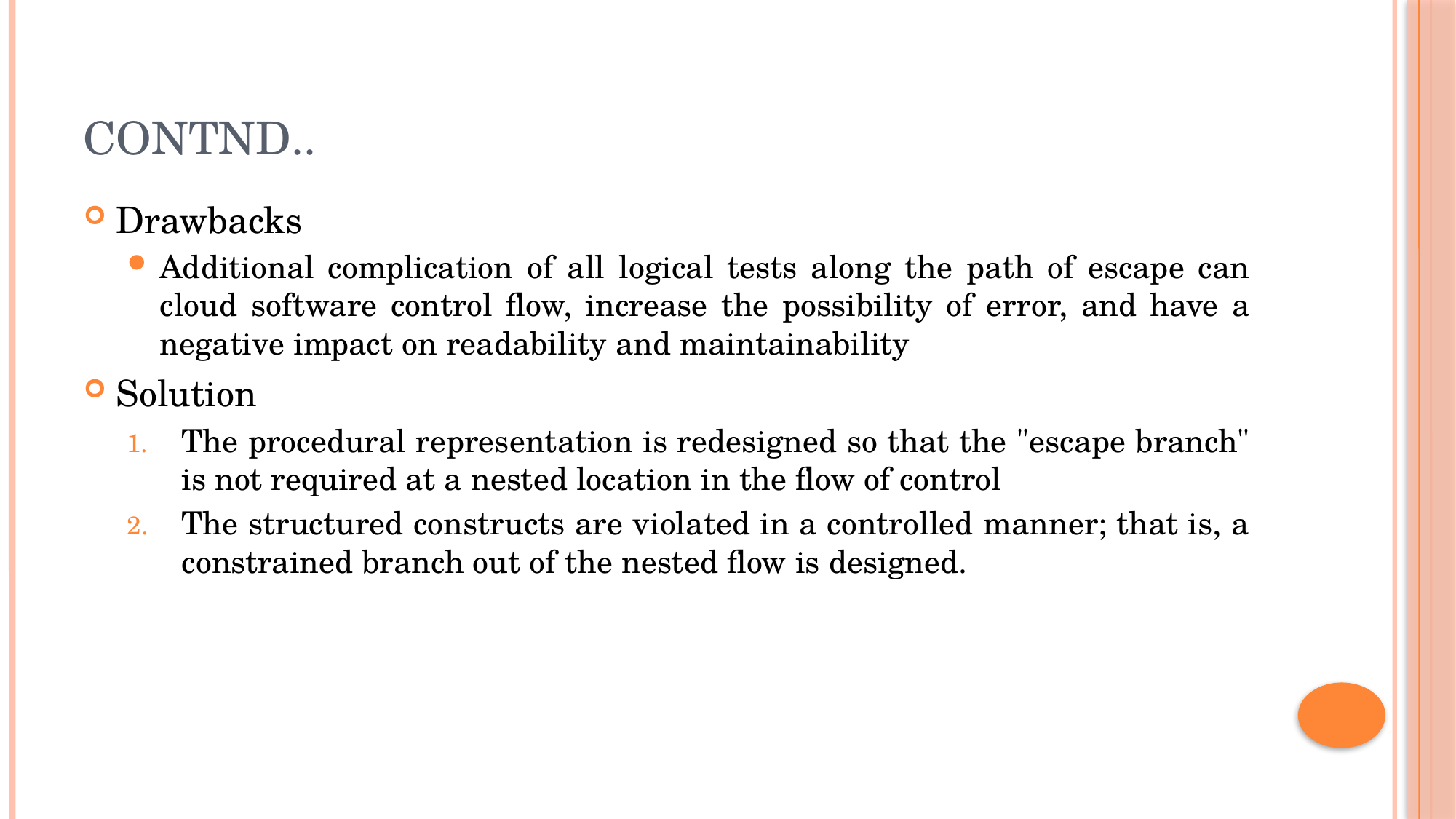

# Contnd..
Drawbacks
Additional complication of all logical tests along the path of escape can cloud software control flow, increase the possibility of error, and have a negative impact on readability and maintainability
Solution
The procedural representation is redesigned so that the "escape branch" is not required at a nested location in the flow of control
The structured constructs are violated in a controlled manner; that is, a constrained branch out of the nested flow is designed.